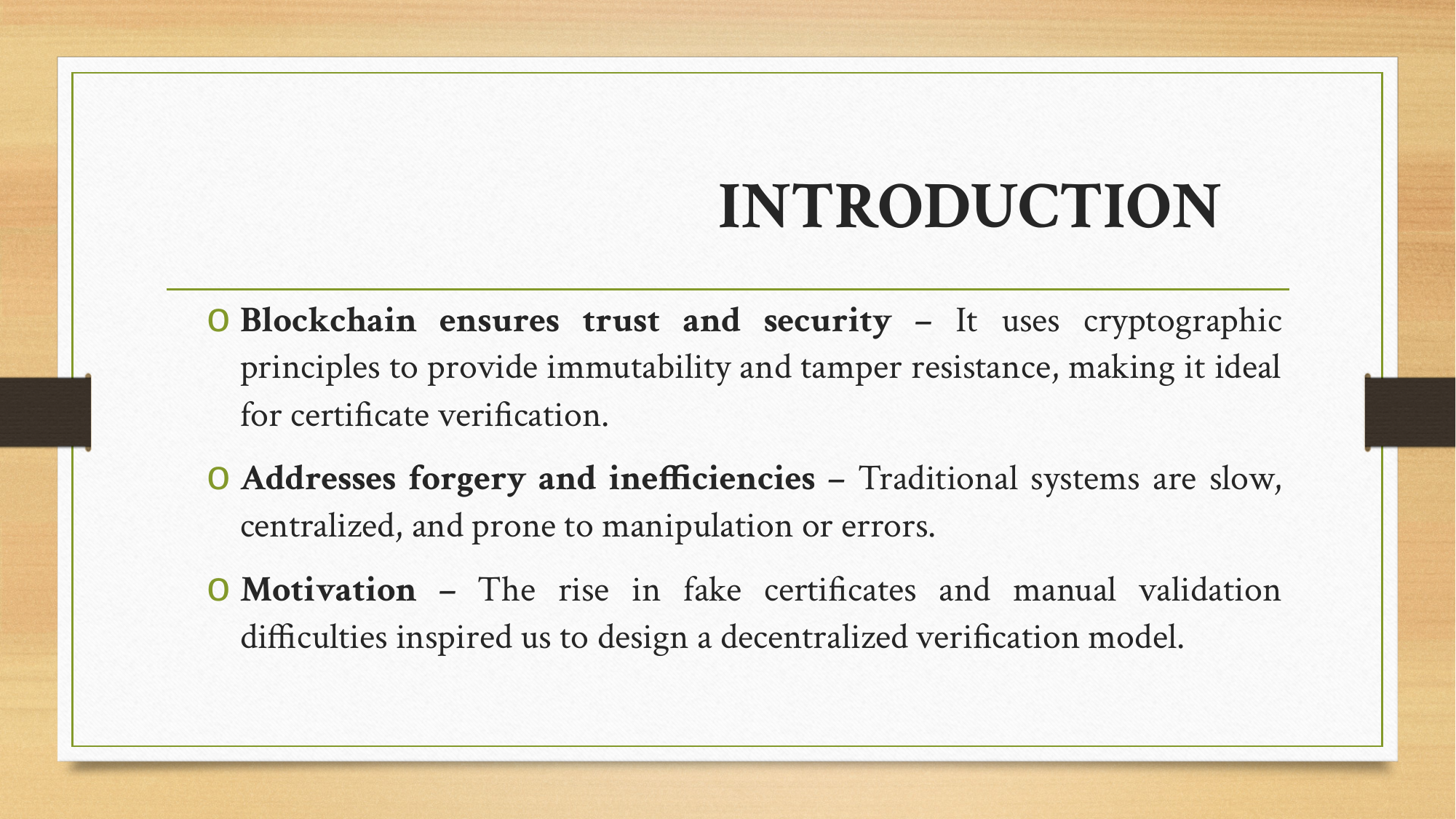

# INTRODUCTION
Blockchain ensures trust and security – It uses cryptographic principles to provide immutability and tamper resistance, making it ideal for certificate verification.
Addresses forgery and inefficiencies – Traditional systems are slow, centralized, and prone to manipulation or errors.
Motivation – The rise in fake certificates and manual validation difficulties inspired us to design a decentralized verification model.